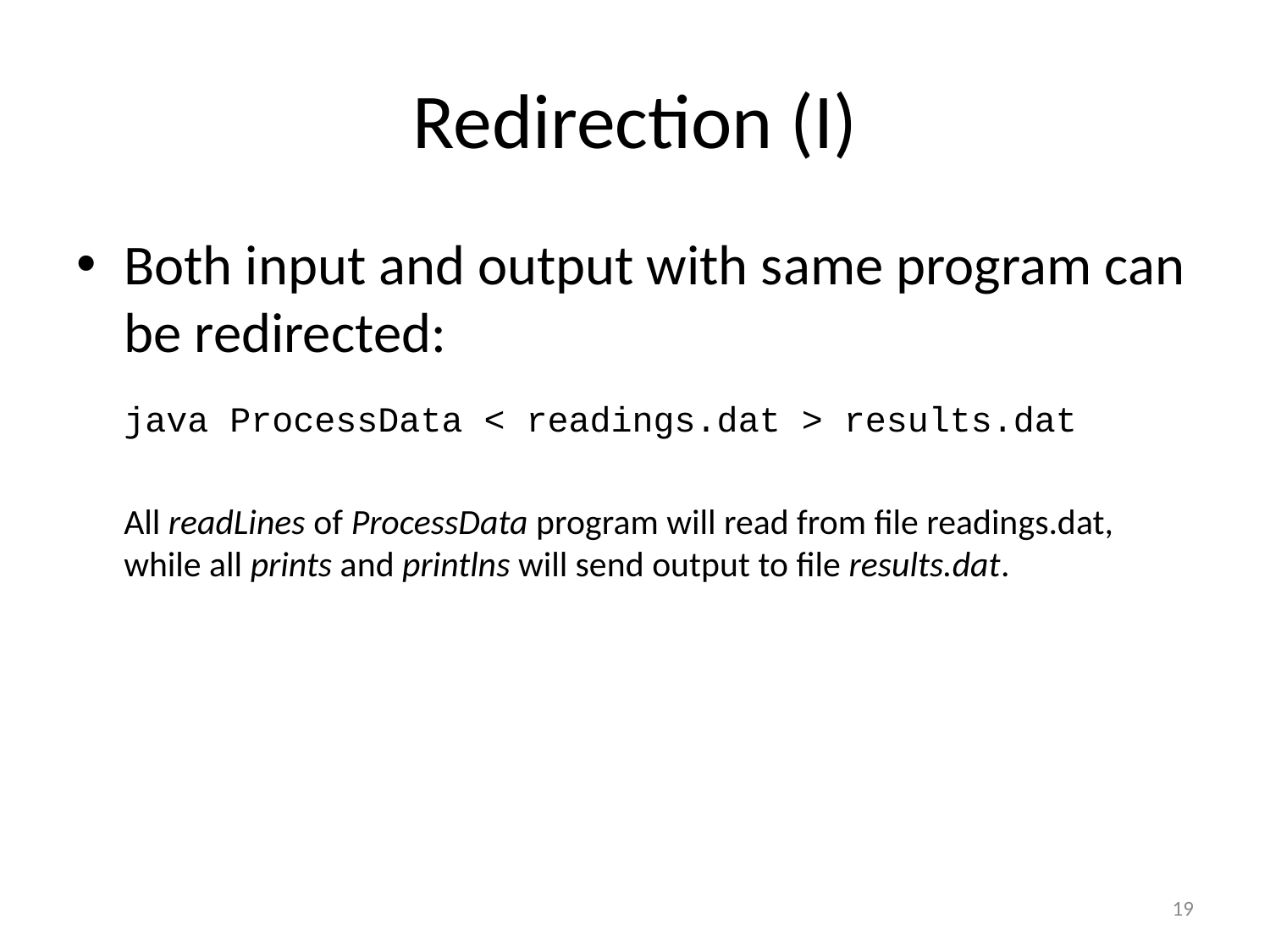

# Redirection (I)
Both input and output with same program can be redirected:
	java ProcessData < readings.dat > results.dat

	All readLines of ProcessData program will read from file readings.dat, while all prints and printlns will send output to file results.dat.
19